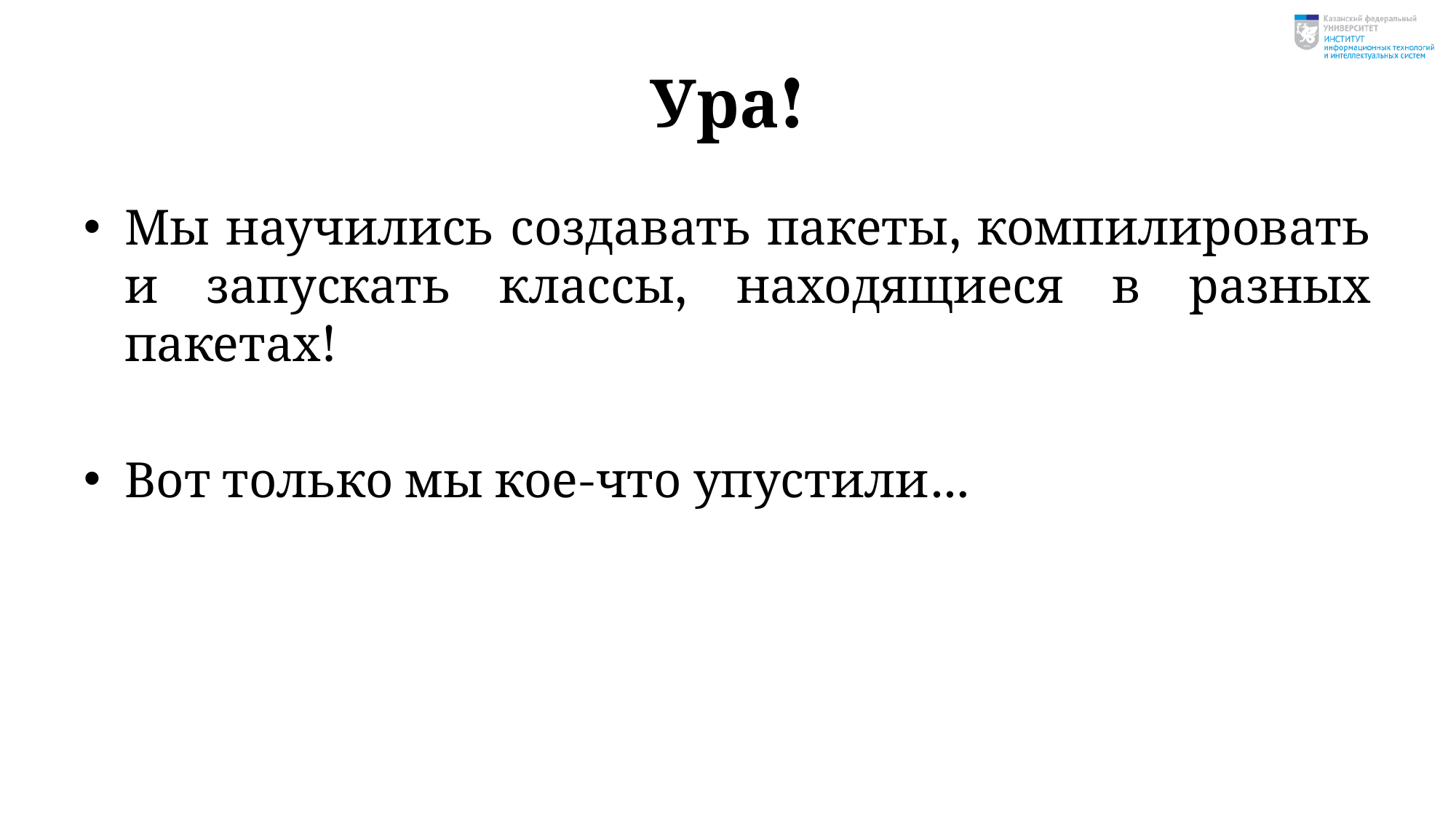

# Ура!
Мы научились создавать пакеты, компилировать и запускать классы, находящиеся в разных пакетах!

Вот только мы кое-что упустили…